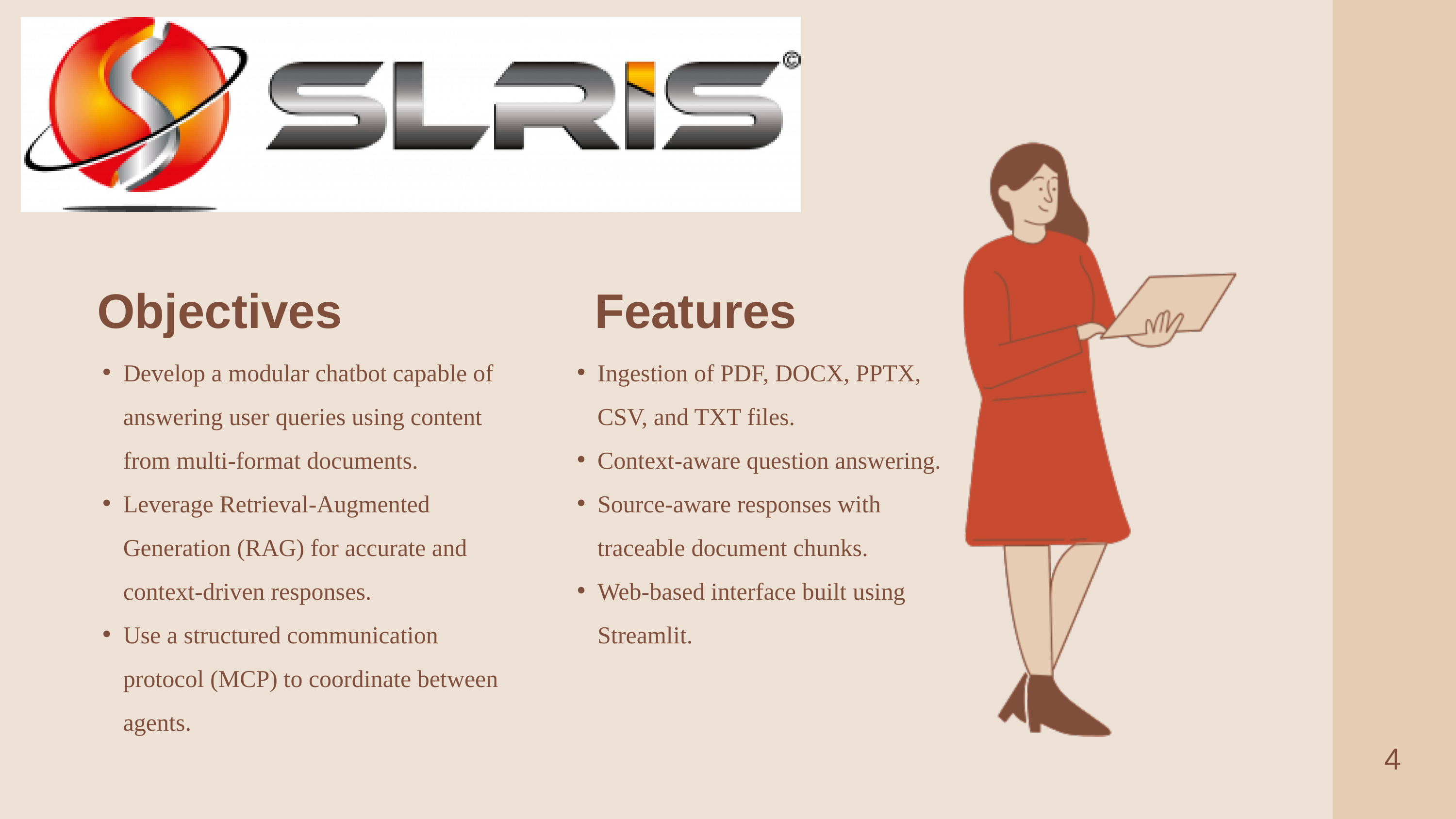

Objectives
Features
Develop a modular chatbot capable of answering user queries using content from multi-format documents.
Leverage Retrieval-Augmented Generation (RAG) for accurate and context-driven responses.
Use a structured communication protocol (MCP) to coordinate between agents.

Ingestion of PDF, DOCX, PPTX, CSV, and TXT files.
Context-aware question answering.
Source-aware responses with traceable document chunks.
Web-based interface built using Streamlit.

4
2